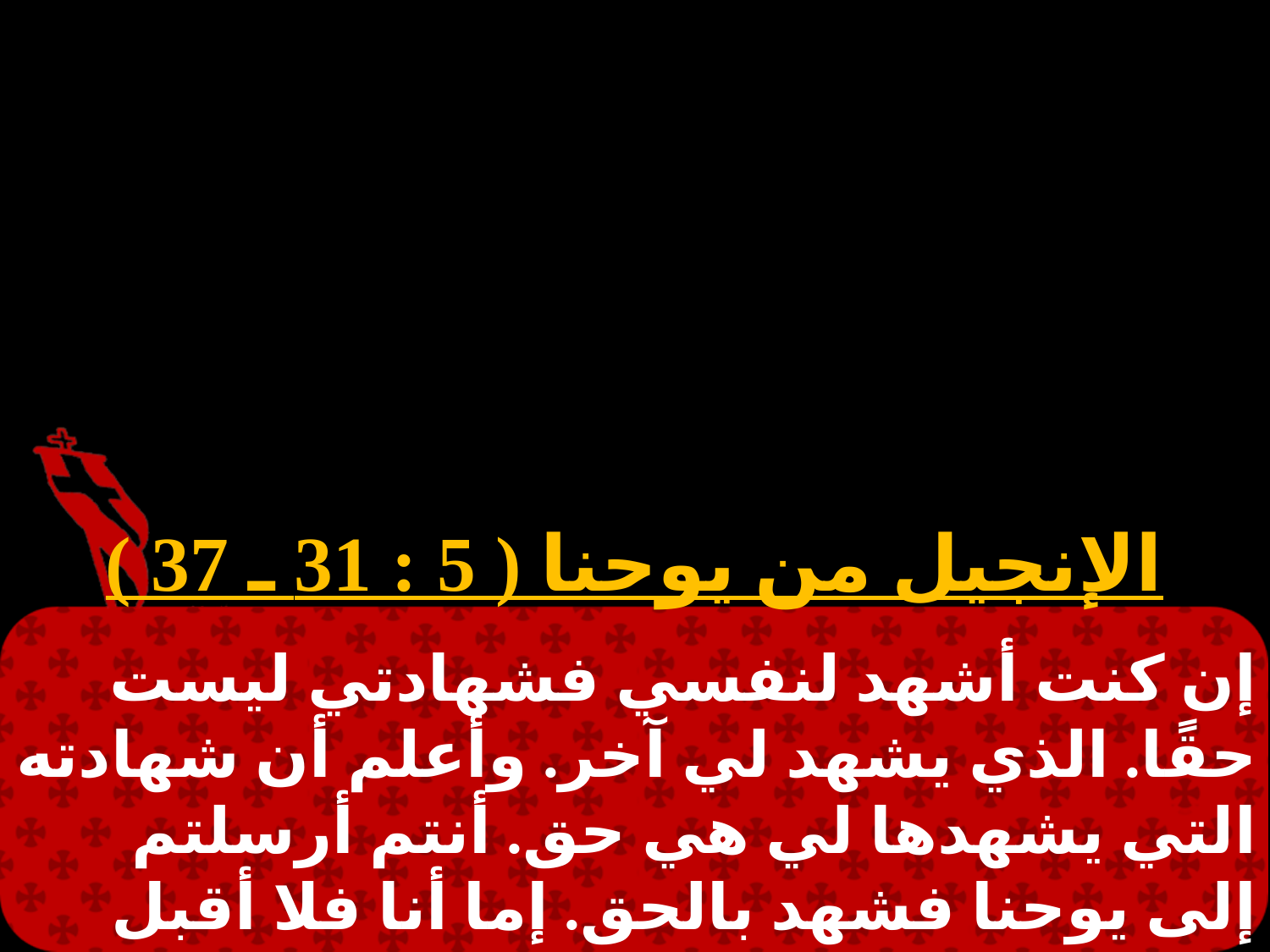

الإنجيل من يوحنا ( 5 : 31 ـ 37 )
إن كنت أشهد لنفسي فشهادتي ليست حقًا. الذي يشهد لي آخر. وأعلم أن شهادته التي يشهدها لي هي حق. أنتم أرسلتم إلى يوحنا فشهد بالحق. إما أنا فلا أقبل شهادة من إنسان. لكن اقول هذا